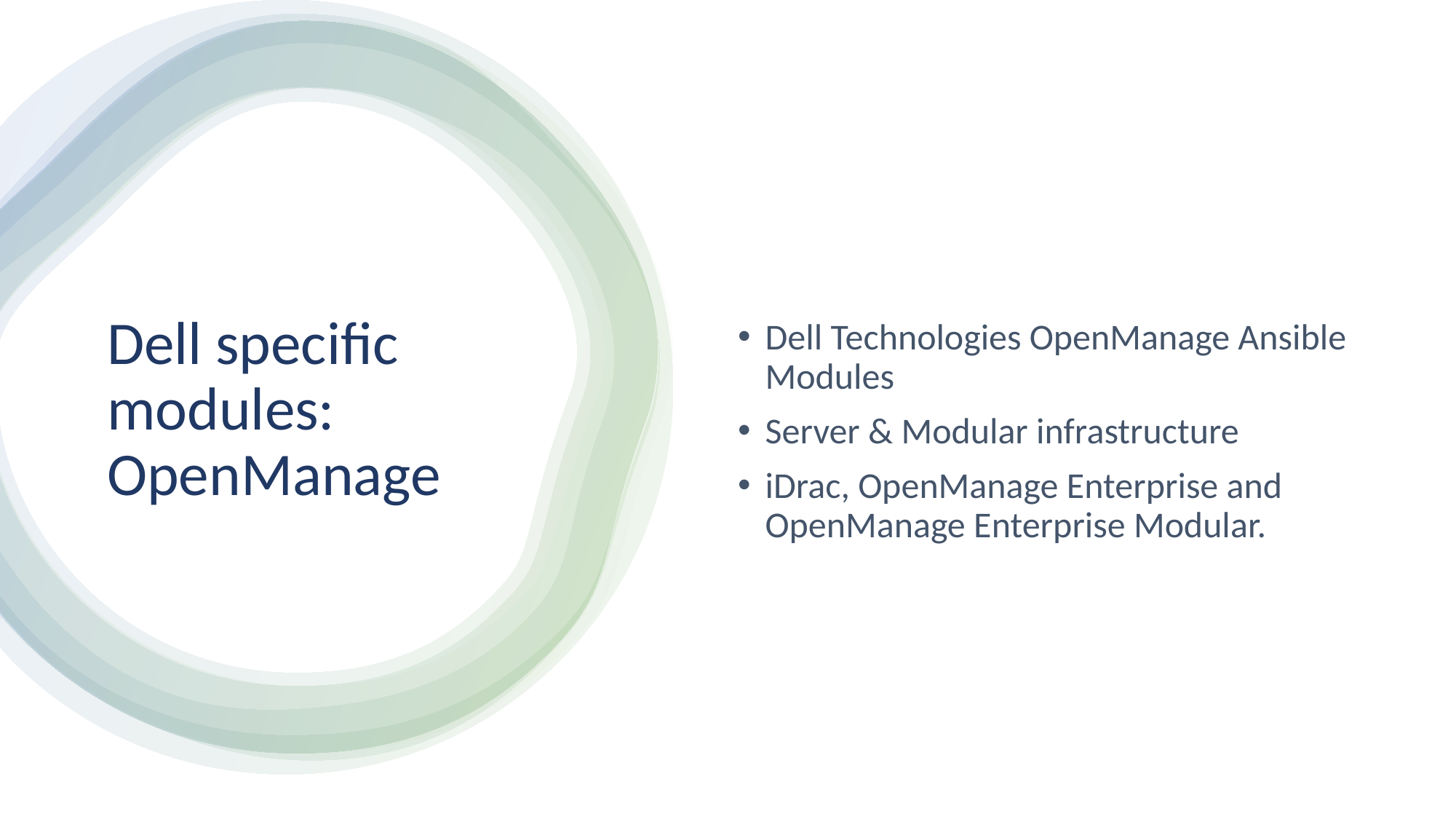

Dell Technologies OpenManage Ansible Modules
Server & Modular infrastructure
iDrac, OpenManage Enterprise and OpenManage Enterprise Modular.

# Dell specific modules: OpenManage